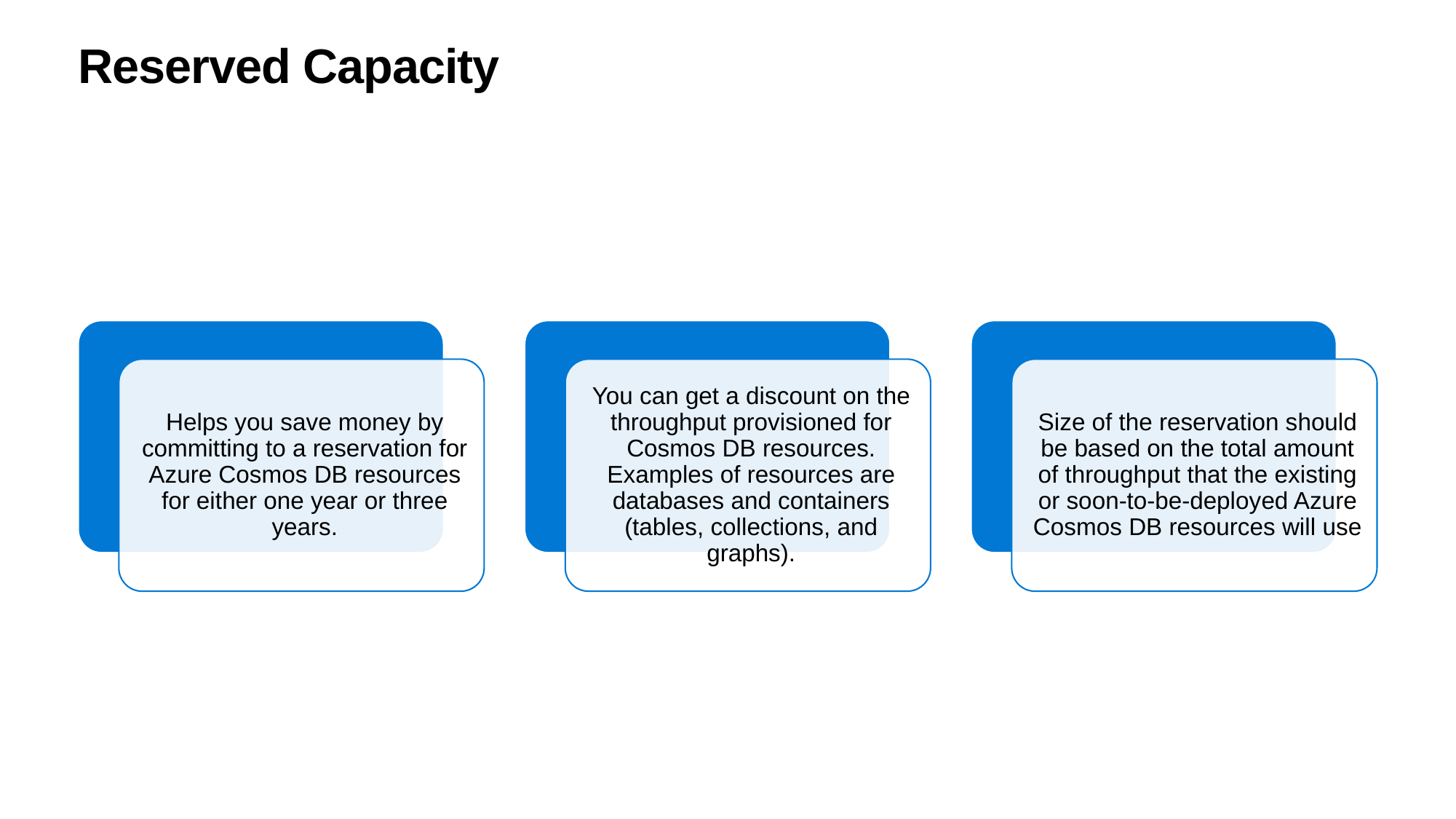

# Reserved Capacity
Helps you save money by committing to a reservation for Azure Cosmos DB resources for either one year or three years.
You can get a discount on the throughput provisioned for Cosmos DB resources. Examples of resources are databases and containers (tables, collections, and graphs).
Size of the reservation should be based on the total amount of throughput that the existing or soon-to-be-deployed Azure Cosmos DB resources will use